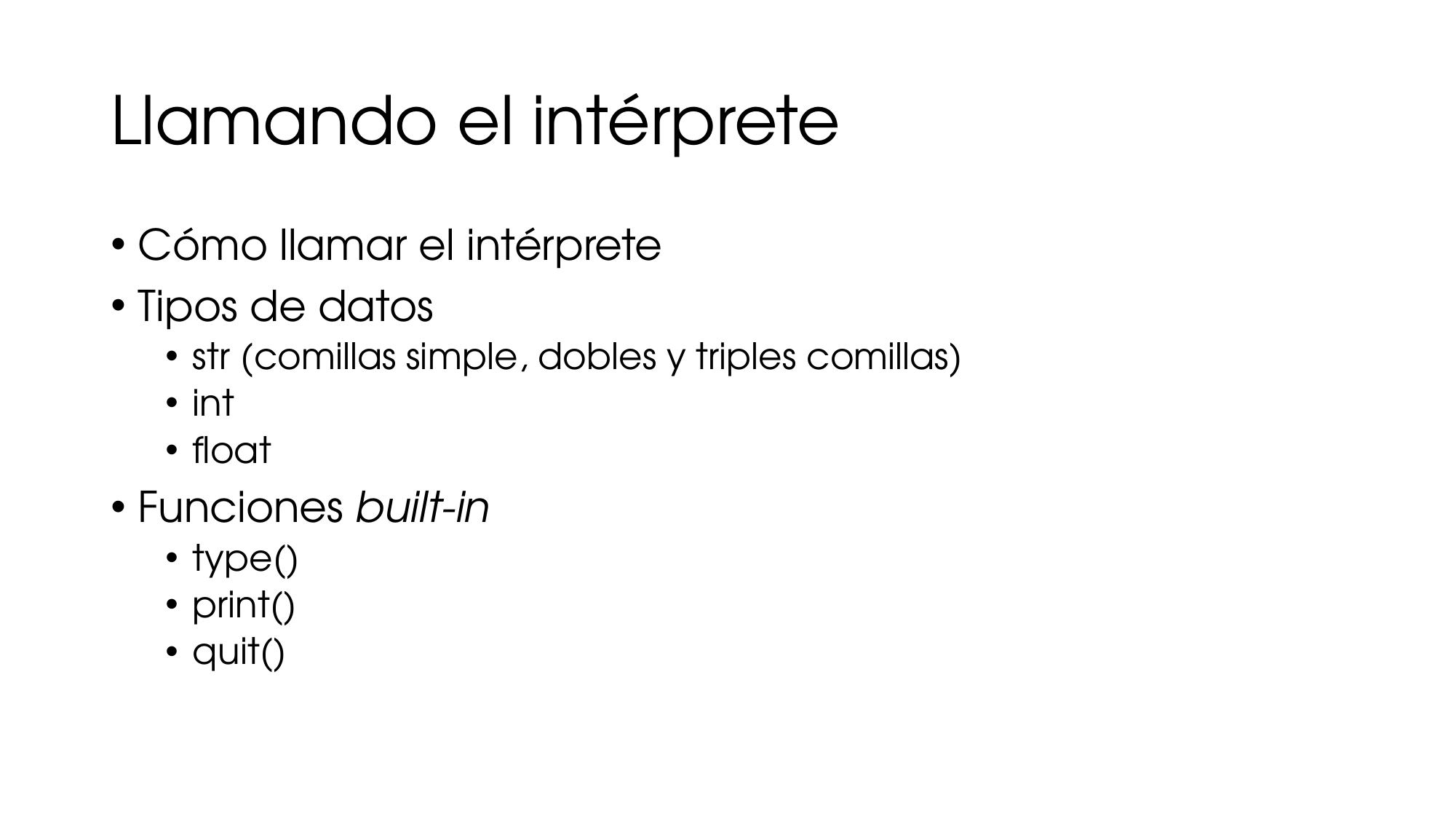

# Llamando el intérprete
Cómo llamar el intérprete
Tipos de datos
str (comillas simple, dobles y triples comillas)
int
float
Funciones built-in
type()
print()
quit()